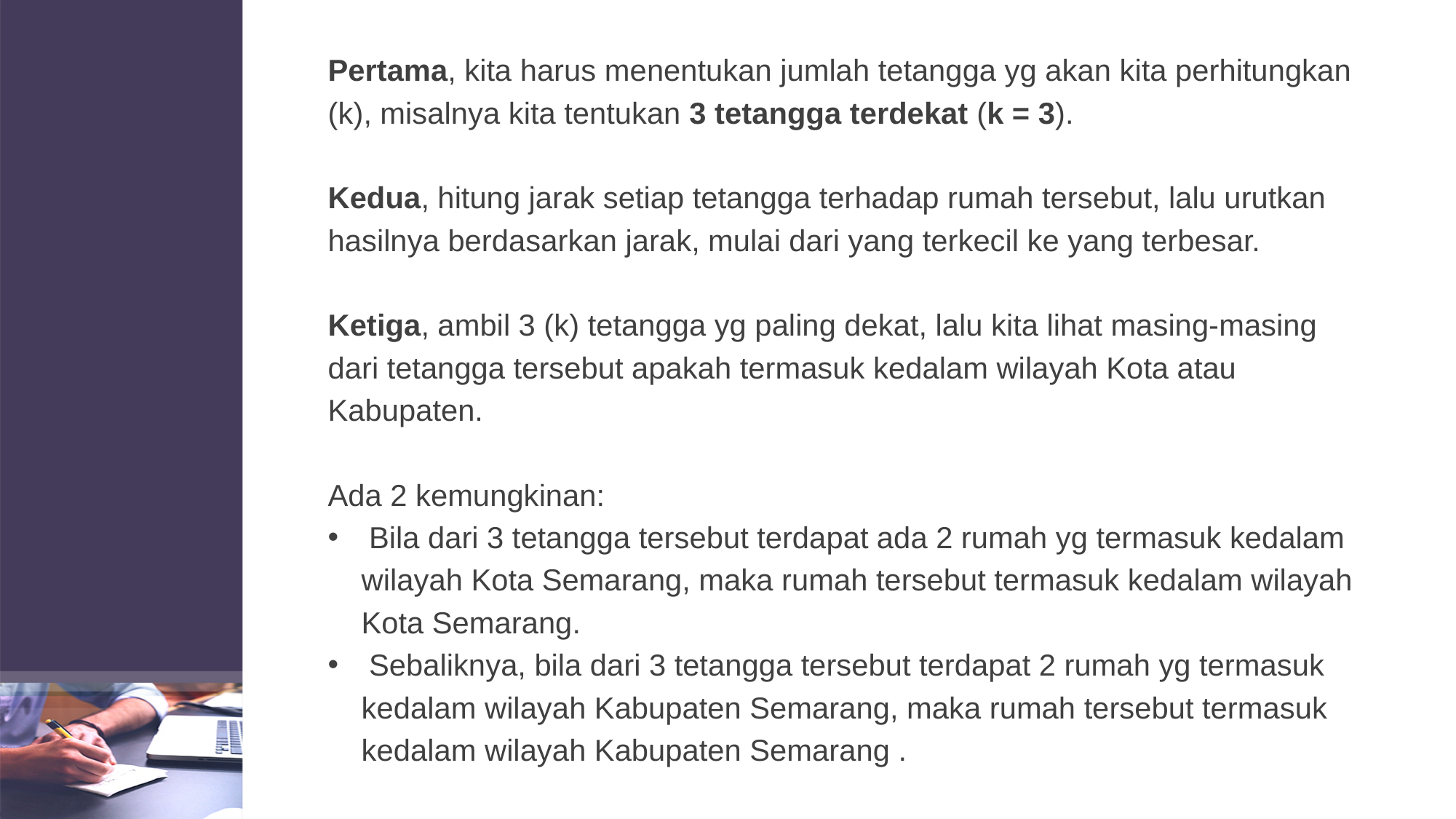

Pertama, kita harus menentukan jumlah tetangga yg akan kita perhitungkan
(k), misalnya kita tentukan 3 tetangga terdekat (k = 3).

Kedua, hitung jarak setiap tetangga terhadap rumah tersebut, lalu urutkan
hasilnya berdasarkan jarak, mulai dari yang terkecil ke yang terbesar.

Ketiga, ambil 3 (k) tetangga yg paling dekat, lalu kita lihat masing-masing
dari tetangga tersebut apakah termasuk kedalam wilayah Kota atau
Kabupaten.

Ada 2 kemungkinan:
Bila dari 3 tetangga tersebut terdapat ada 2 rumah yg termasuk kedalam
    wilayah Kota Semarang, maka rumah tersebut termasuk kedalam wilayah
    Kota Semarang.
Sebaliknya, bila dari 3 tetangga tersebut terdapat 2 rumah yg termasuk
    kedalam wilayah Kabupaten Semarang, maka rumah tersebut termasuk
    kedalam wilayah Kabupaten Semarang .